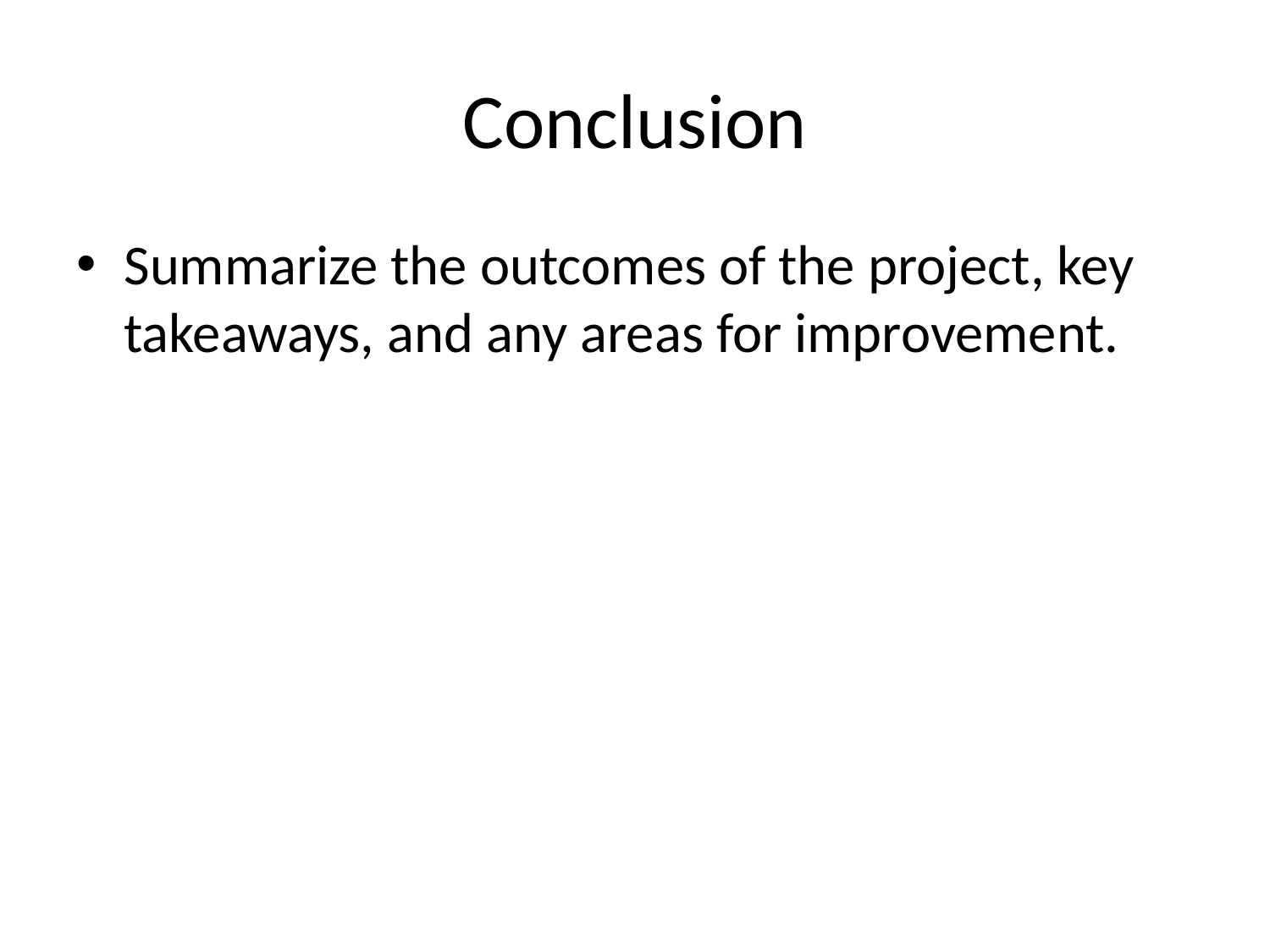

# Conclusion
Summarize the outcomes of the project, key takeaways, and any areas for improvement.